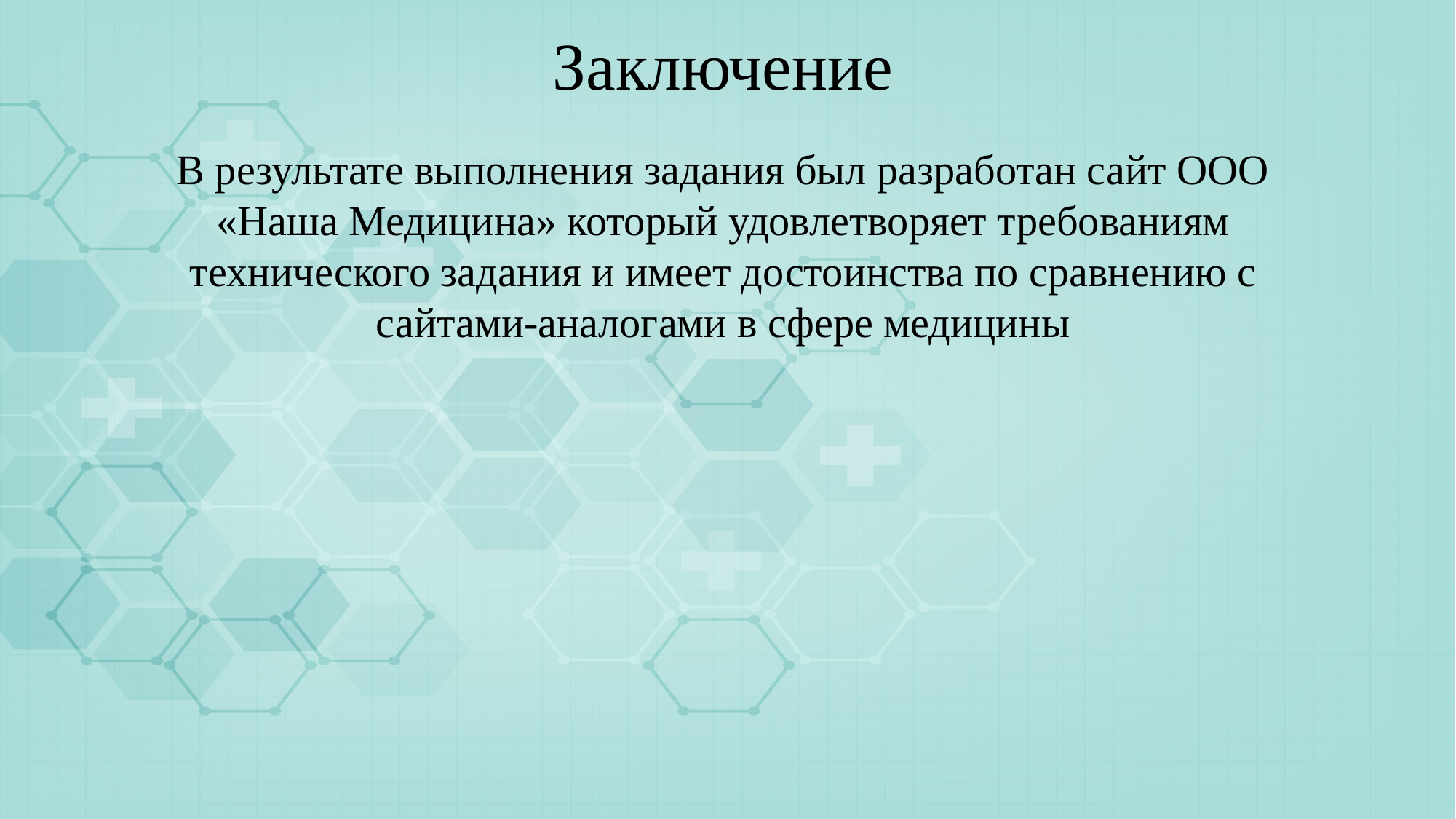

# Заключение
В результате выполнения задания был разработан сайт ООО «Наша Медицина» который удовлетворяет требованиям технического задания и имеет достоинства по сравнению с сайтами-аналогами в сфере медицины